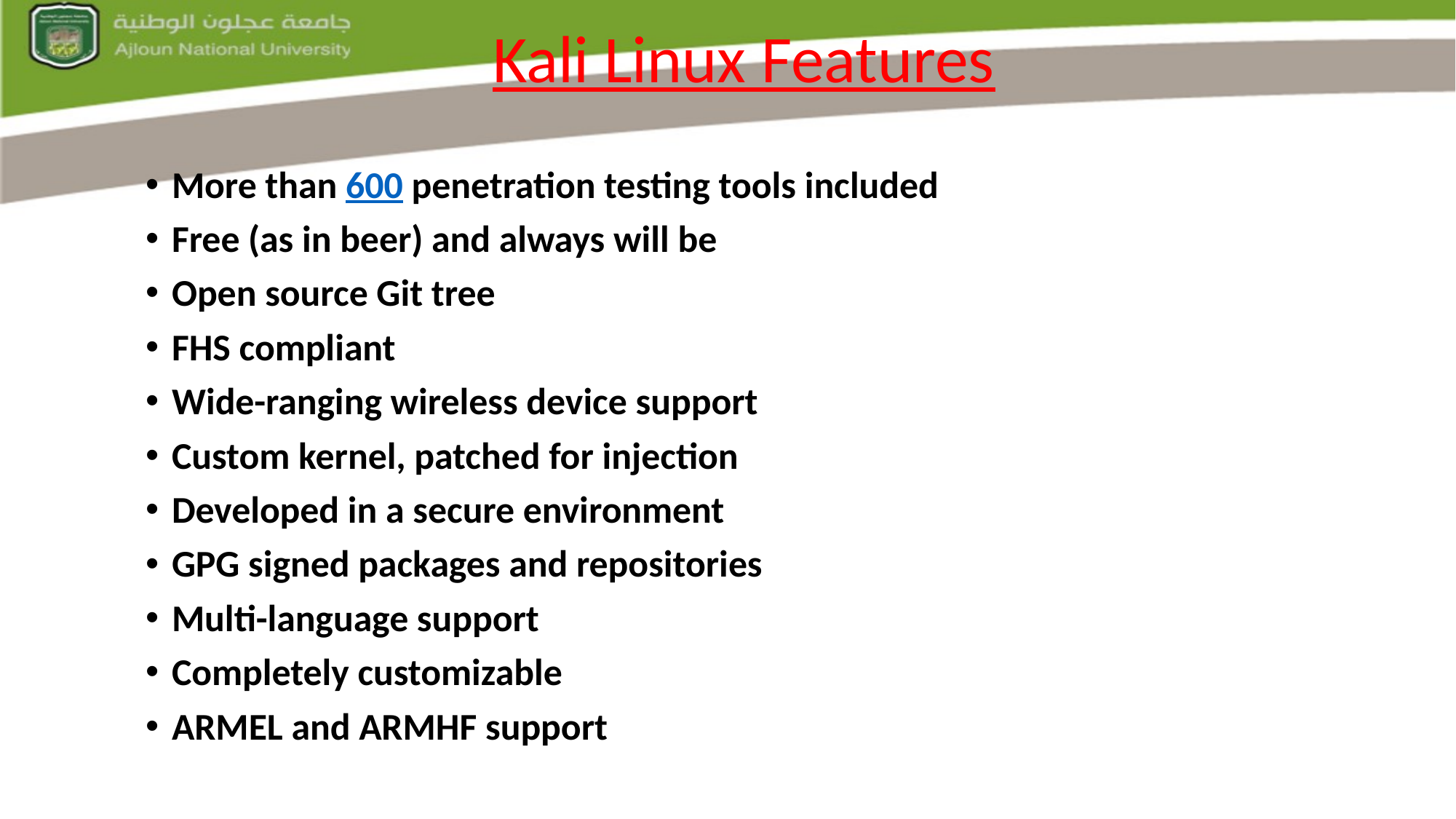

# Kali Linux Features
More than 600 penetration testing tools included
Free (as in beer) and always will be
Open source Git tree
FHS compliant
Wide-ranging wireless device support
Custom kernel, patched for injection
Developed in a secure environment
GPG signed packages and repositories
Multi-language support
Completely customizable
ARMEL and ARMHF support